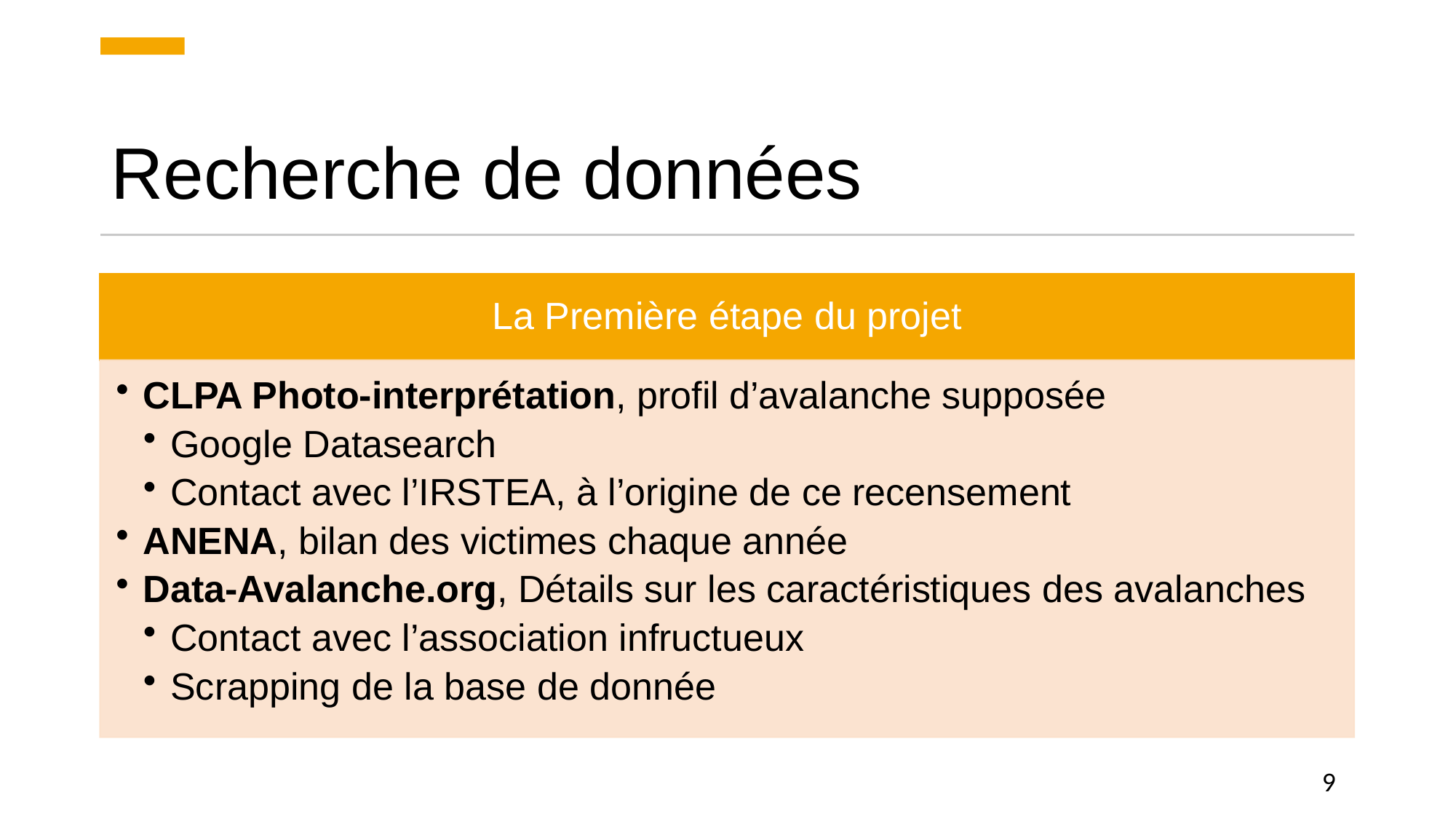

# Recherche de données

La Première étape du projet
CLPA Photo-interprétation, profil d’avalanche supposée
Google Datasearch
Contact avec l’IRSTEA, à l’origine de ce recensement
ANENA, bilan des victimes chaque année
Data-Avalanche.org, Détails sur les caractéristiques des avalanches
Contact avec l’association infructueux
Scrapping de la base de donnée
9